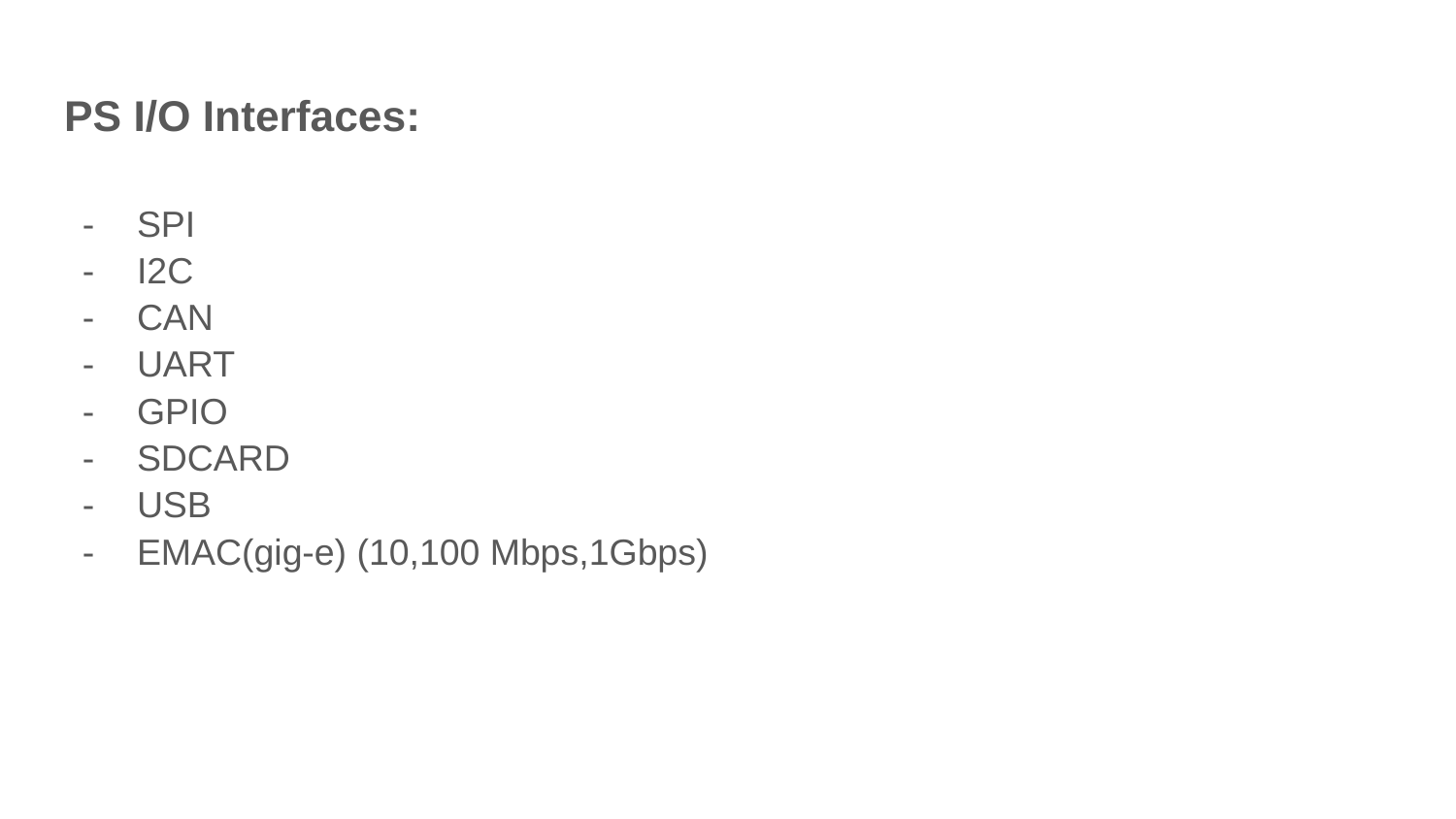

# PS I/O Interfaces:
SPI
I2C
CAN
UART
GPIO
SDCARD
USB
EMAC(gig-e) (10,100 Mbps,1Gbps)